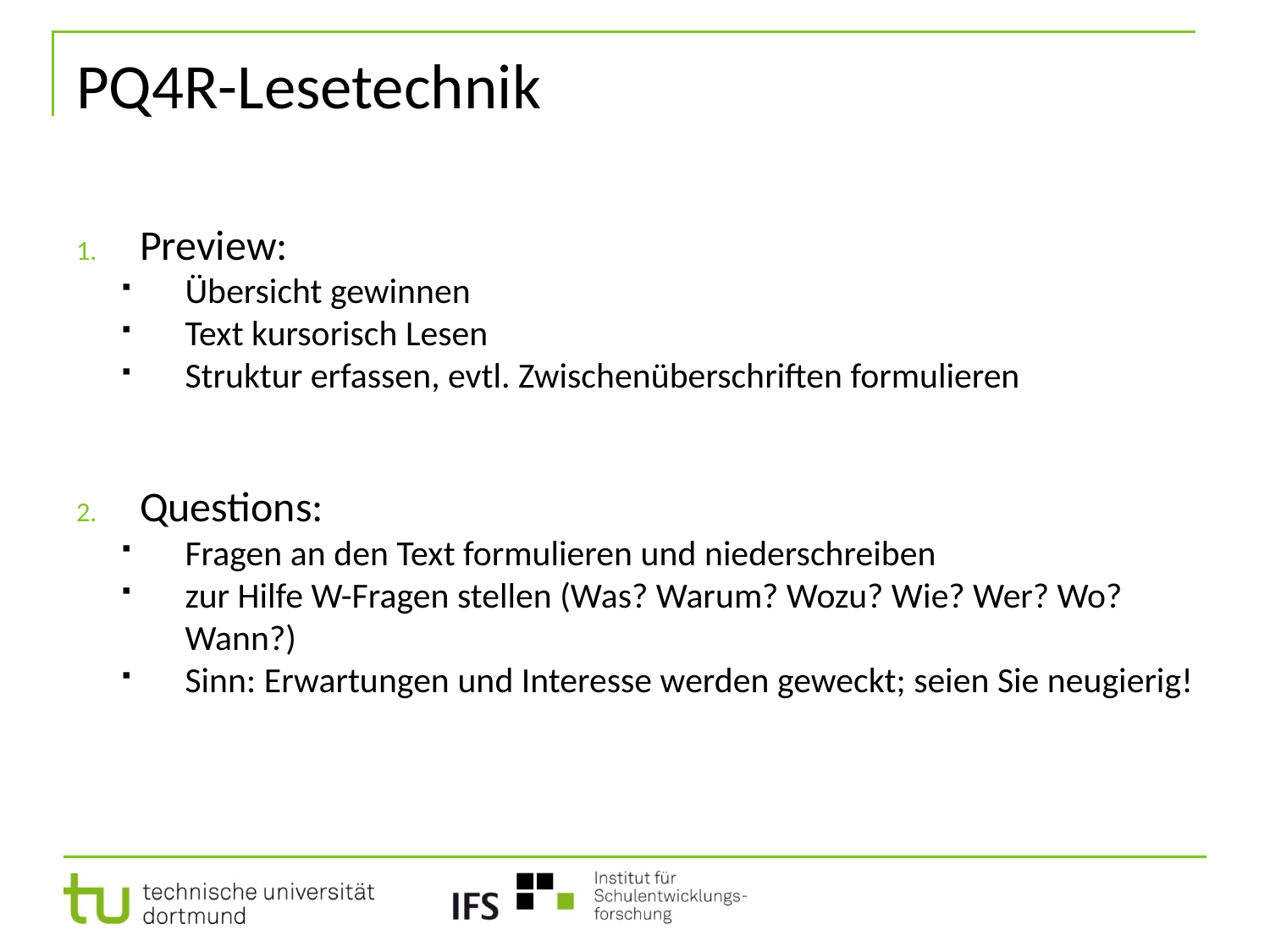

# PQ4R-Lesetechnik
Preview:
Übersicht gewinnen
Text kursorisch Lesen
Struktur erfassen, evtl. Zwischenüberschriften formulieren

Questions:
Fragen an den Text formulieren und niederschreiben
zur Hilfe W-Fragen stellen (Was? Warum? Wozu? Wie? Wer? Wo? Wann?)
Sinn: Erwartungen und Interesse werden geweckt; seien Sie neugierig!